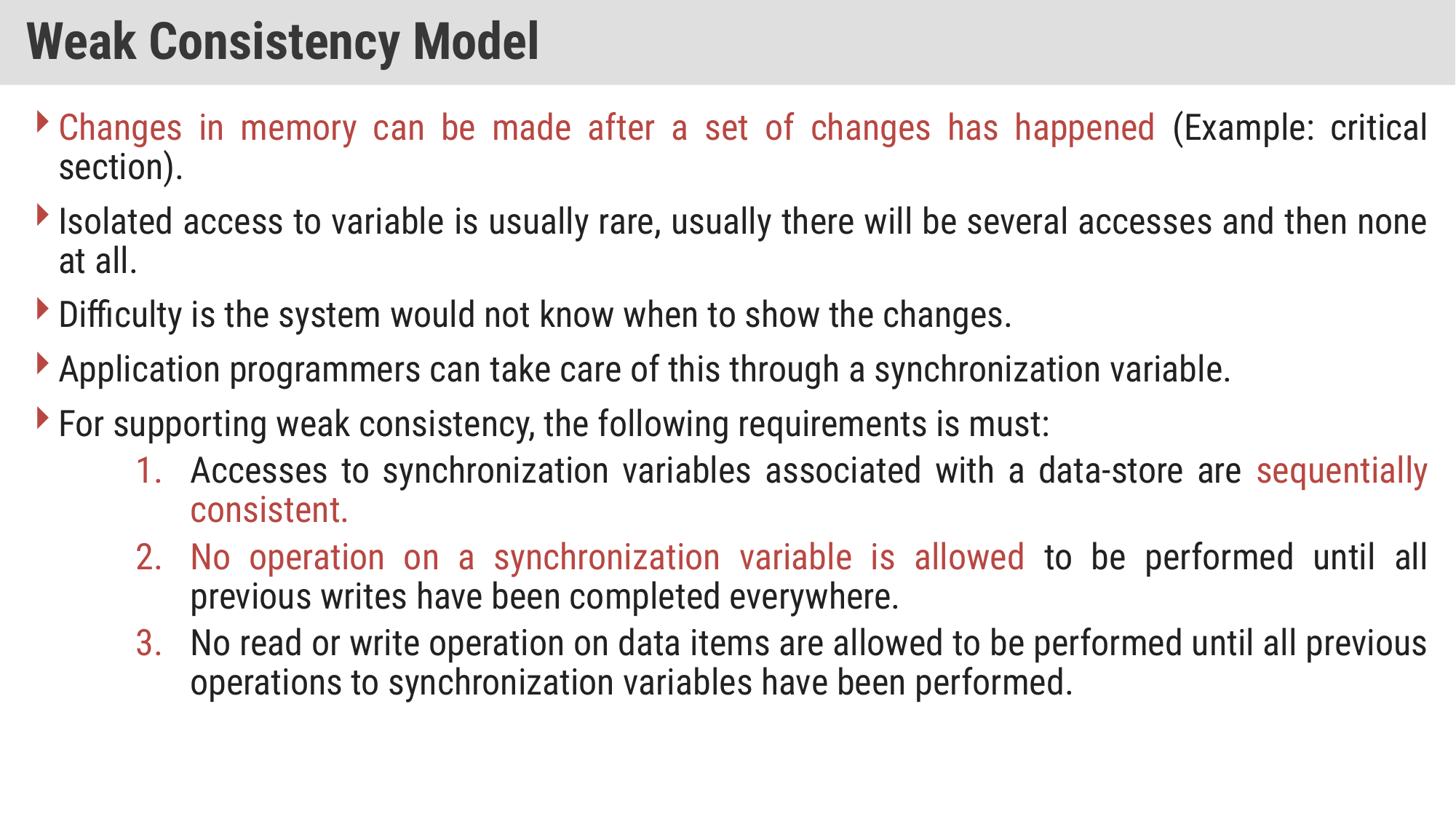

# Weak Consistency Model
Changes in memory can be made after a set of changes has happened (Example: critical section).
Isolated access to variable is usually rare, usually there will be several accesses and then none at all.
Difficulty is the system would not know when to show the changes.
Application programmers can take care of this through a synchronization variable.
For supporting weak consistency, the following requirements is must:
Accesses to synchronization variables associated with a data-store are sequentially consistent.
No operation on a synchronization variable is allowed to be performed until all previous writes have been completed everywhere.
No read or write operation on data items are allowed to be performed until all previous operations to synchronization variables have been performed.